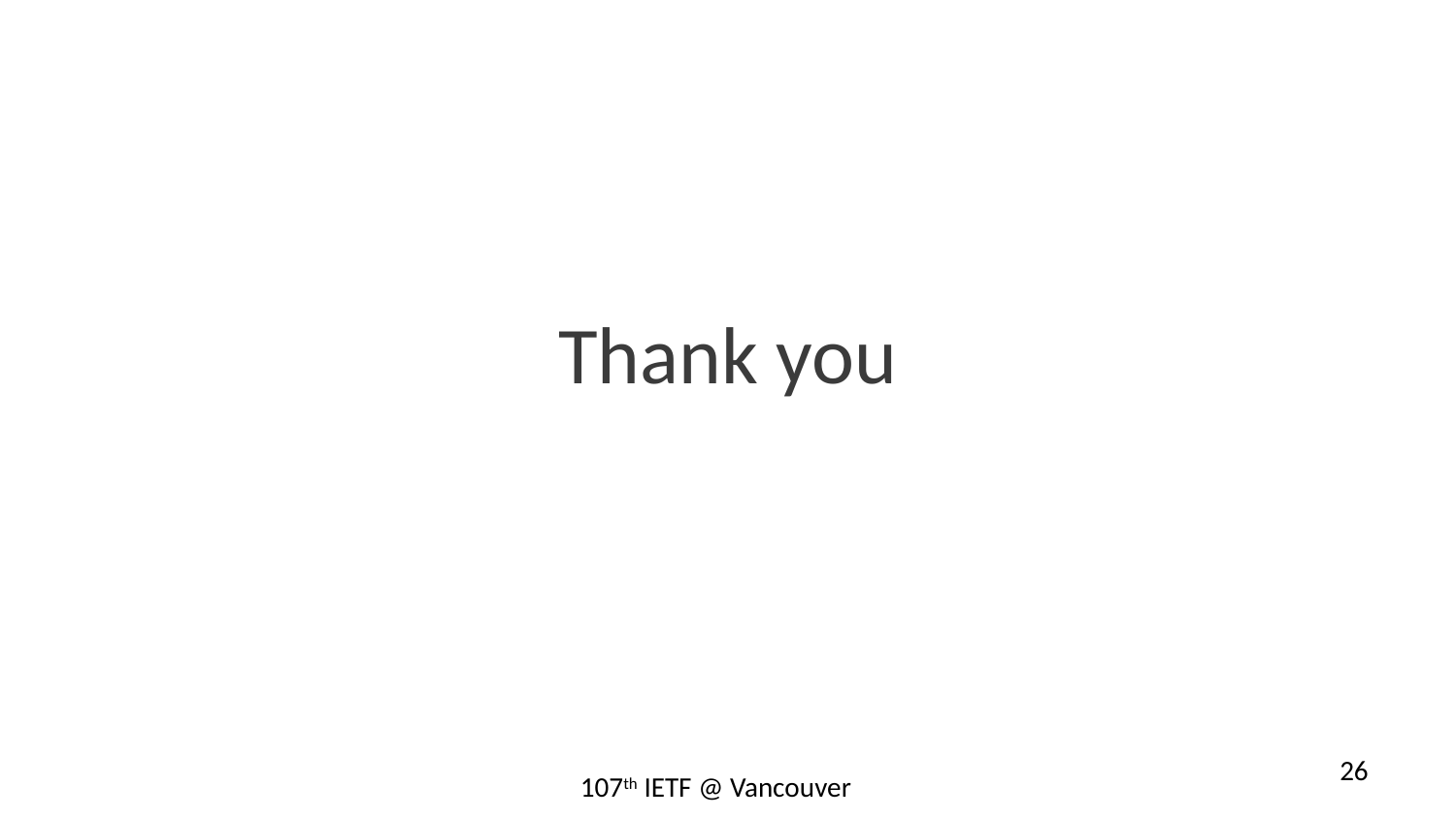

Thank you
26
107th IETF @ Vancouver